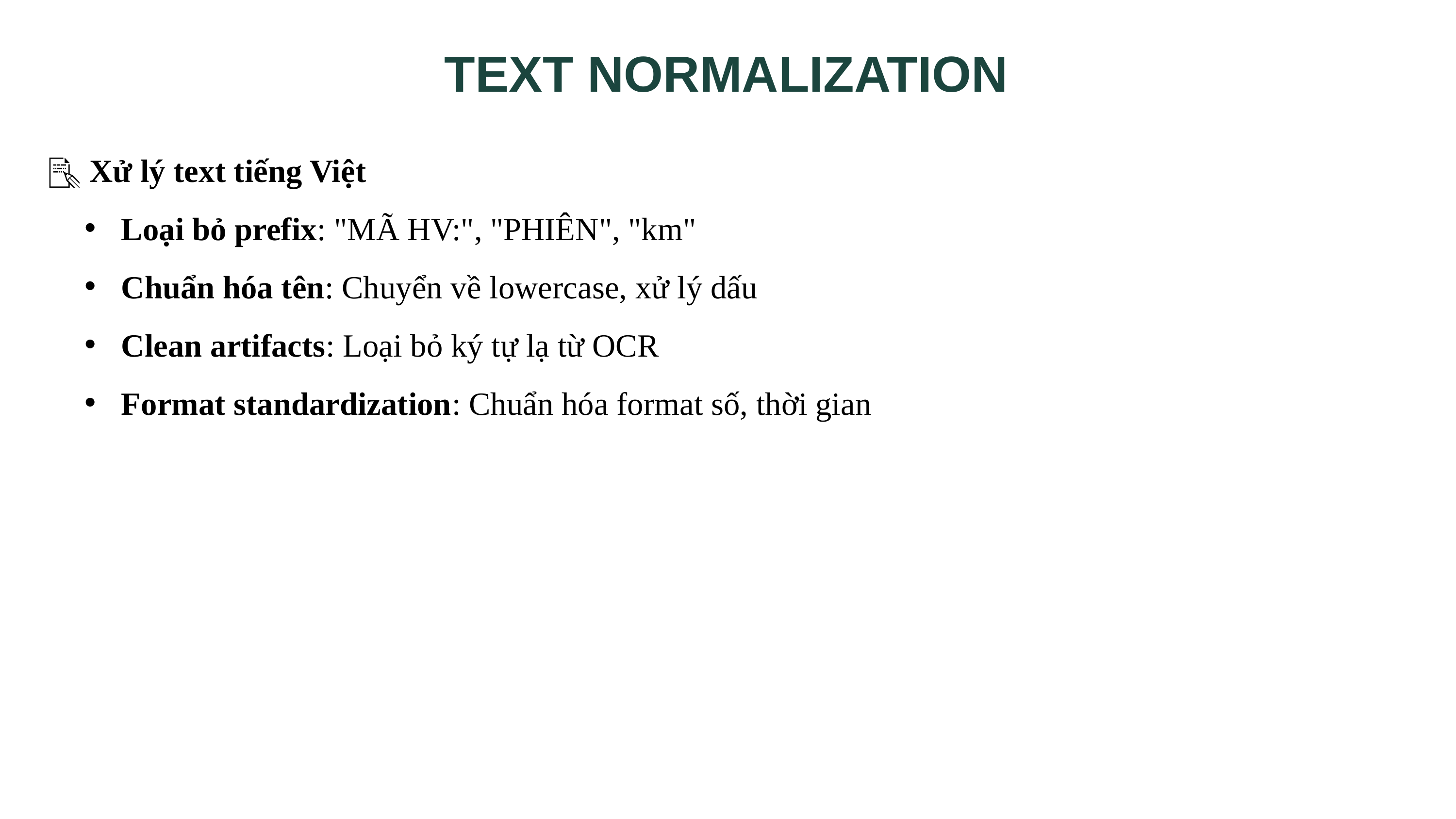

TEXT NORMALIZATION
📝 Xử lý text tiếng Việt
Loại bỏ prefix: "MÃ HV:", "PHIÊN", "km"
Chuẩn hóa tên: Chuyển về lowercase, xử lý dấu
Clean artifacts: Loại bỏ ký tự lạ từ OCR
Format standardization: Chuẩn hóa format số, thời gian